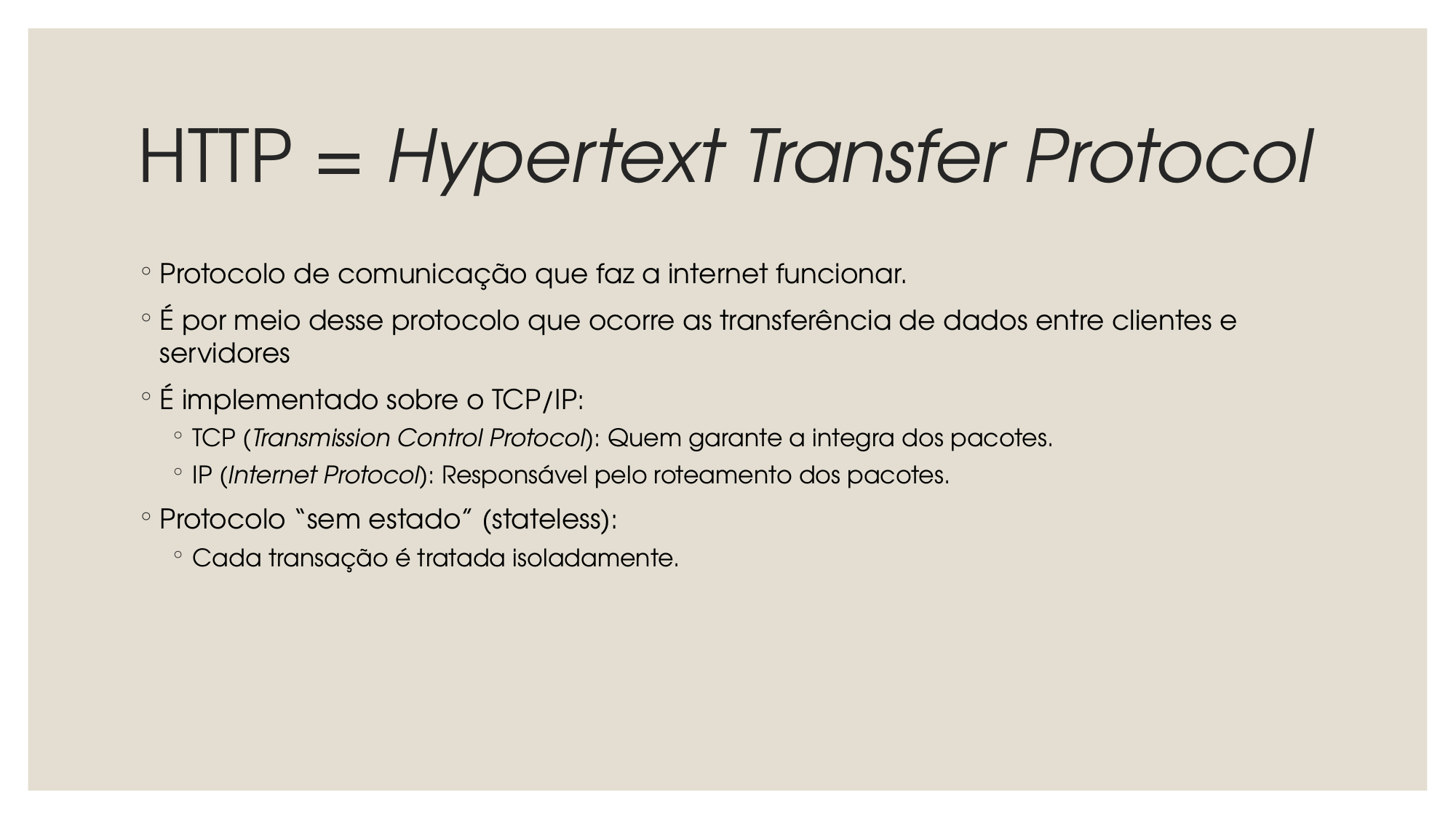

# HTTP = Hypertext Transfer Protocol
Protocolo de comunicação que faz a internet funcionar.
É por meio desse protocolo que ocorre as transferência de dados entre clientes e servidores
É implementado sobre o TCP/IP:
TCP (Transmission Control Protocol): Quem garante a integra dos pacotes.
IP (Internet Protocol): Responsável pelo roteamento dos pacotes.
Protocolo “sem estado” (stateless):
Cada transação é tratada isoladamente.